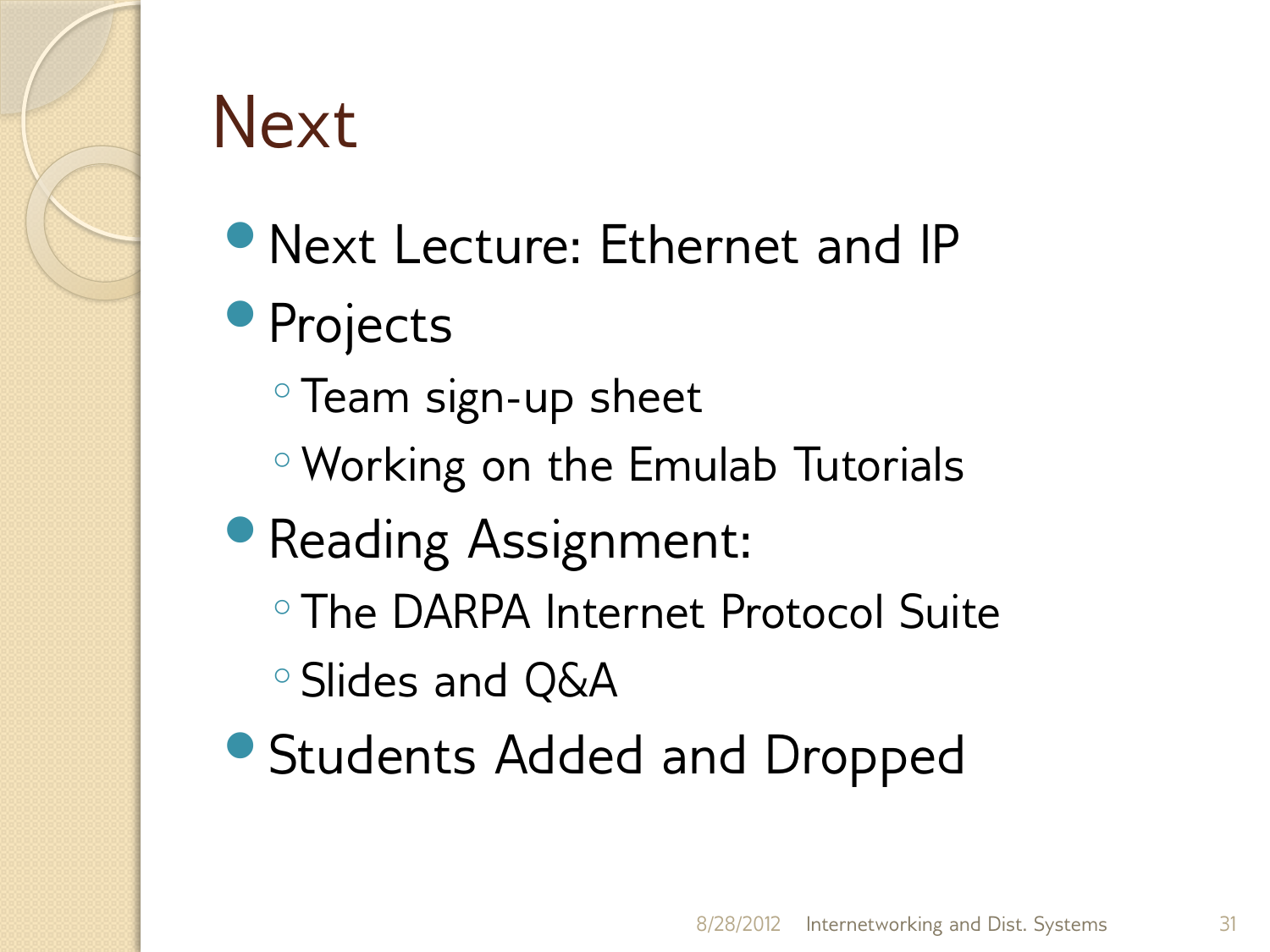

# Next
Next Lecture: Ethernet and IP
Projects
Team sign-up sheet
Working on the Emulab Tutorials
Reading Assignment:
The DARPA Internet Protocol Suite
Slides and Q&A
Students Added and Dropped
8/28/2012
Internetworking and Dist. Systems
31